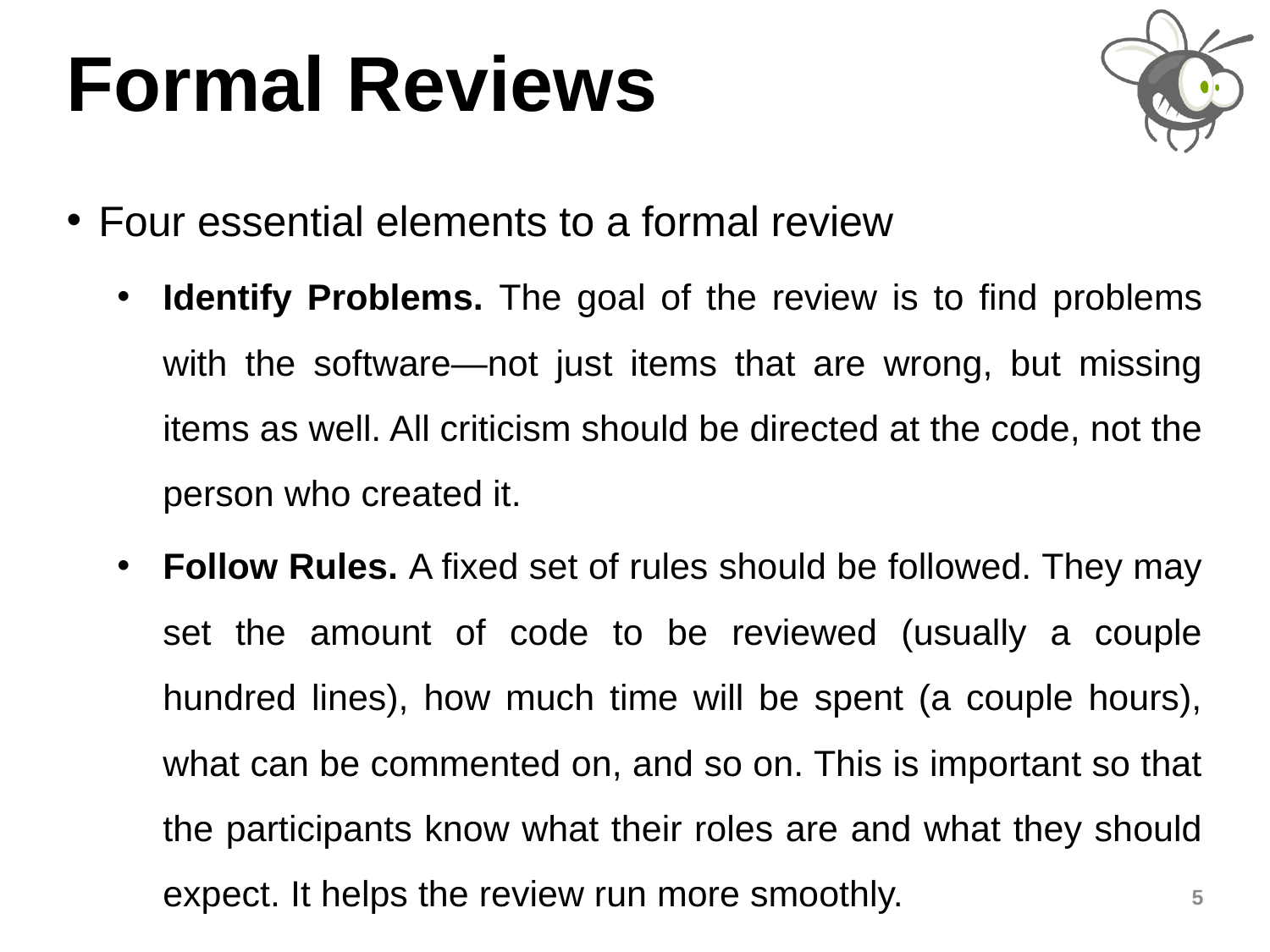

# Formal Reviews
Four essential elements to a formal review
Identify Problems. The goal of the review is to find problems with the software—not just items that are wrong, but missing items as well. All criticism should be directed at the code, not the person who created it.
Follow Rules. A fixed set of rules should be followed. They may set the amount of code to be reviewed (usually a couple hundred lines), how much time will be spent (a couple hours), what can be commented on, and so on. This is important so that the participants know what their roles are and what they should expect. It helps the review run more smoothly.
5